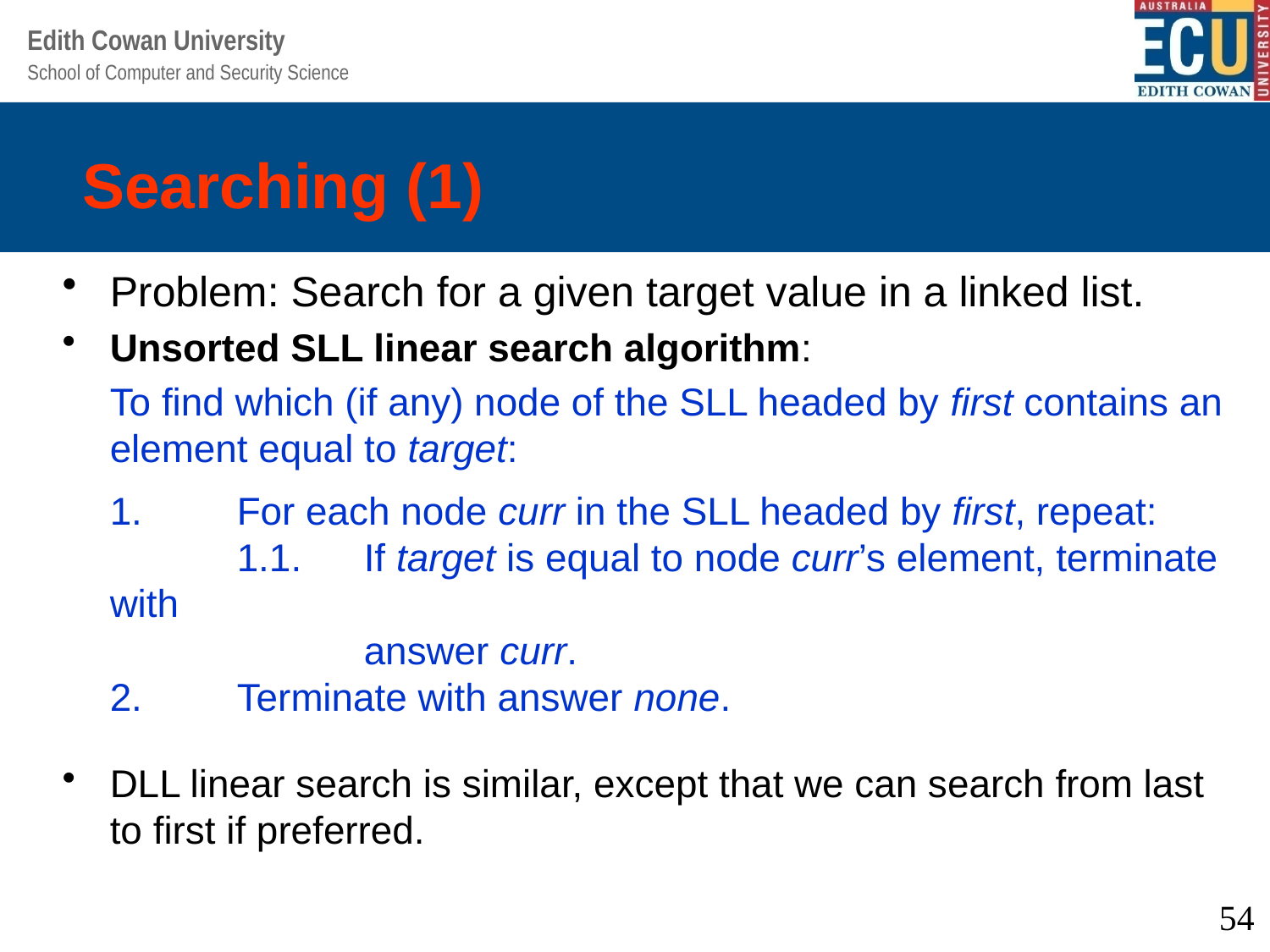

# Searching (1)
Problem: Search for a given target value in a linked list.
Unsorted SLL linear search algorithm:
	To find which (if any) node of the SLL headed by first contains an element equal to target:
	1.	For each node curr in the SLL headed by first, repeat:
	1.1.	If target is equal to node curr’s element, terminate with
		answer curr.
2.	Terminate with answer none.

DLL linear search is similar, except that we can search from last to first if preferred.
54